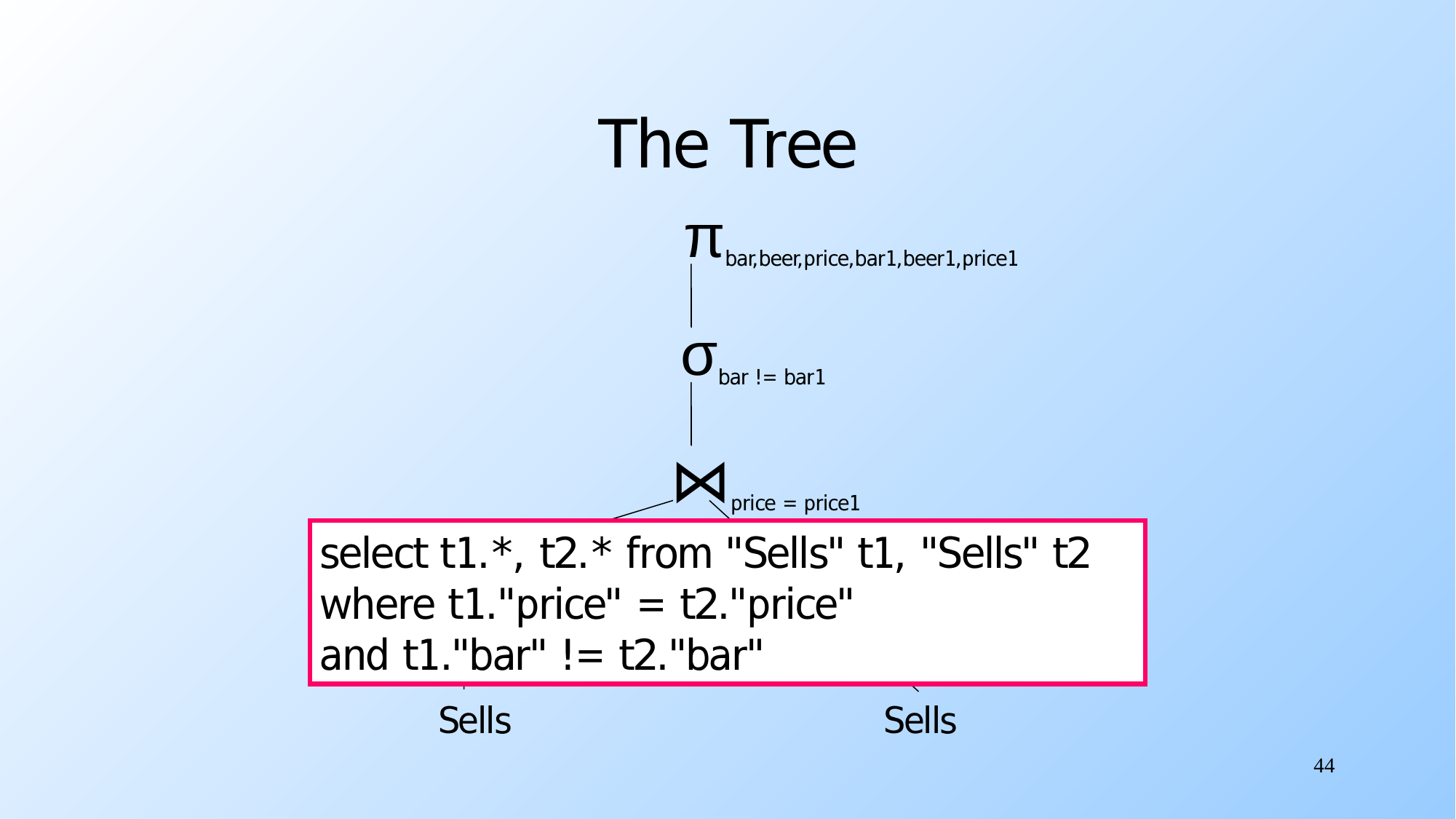

# The Tree
πbar,beer,price,bar1,beer1,price1

σbar != bar1

⋈price = price1

select t1.*, t2.* from "Sells" t1, "Sells" t2
where t1."price" = t2."price"
and t1."bar" != t2."bar"
ρS(bar1, beer1, price1)

Sells
Sells
44